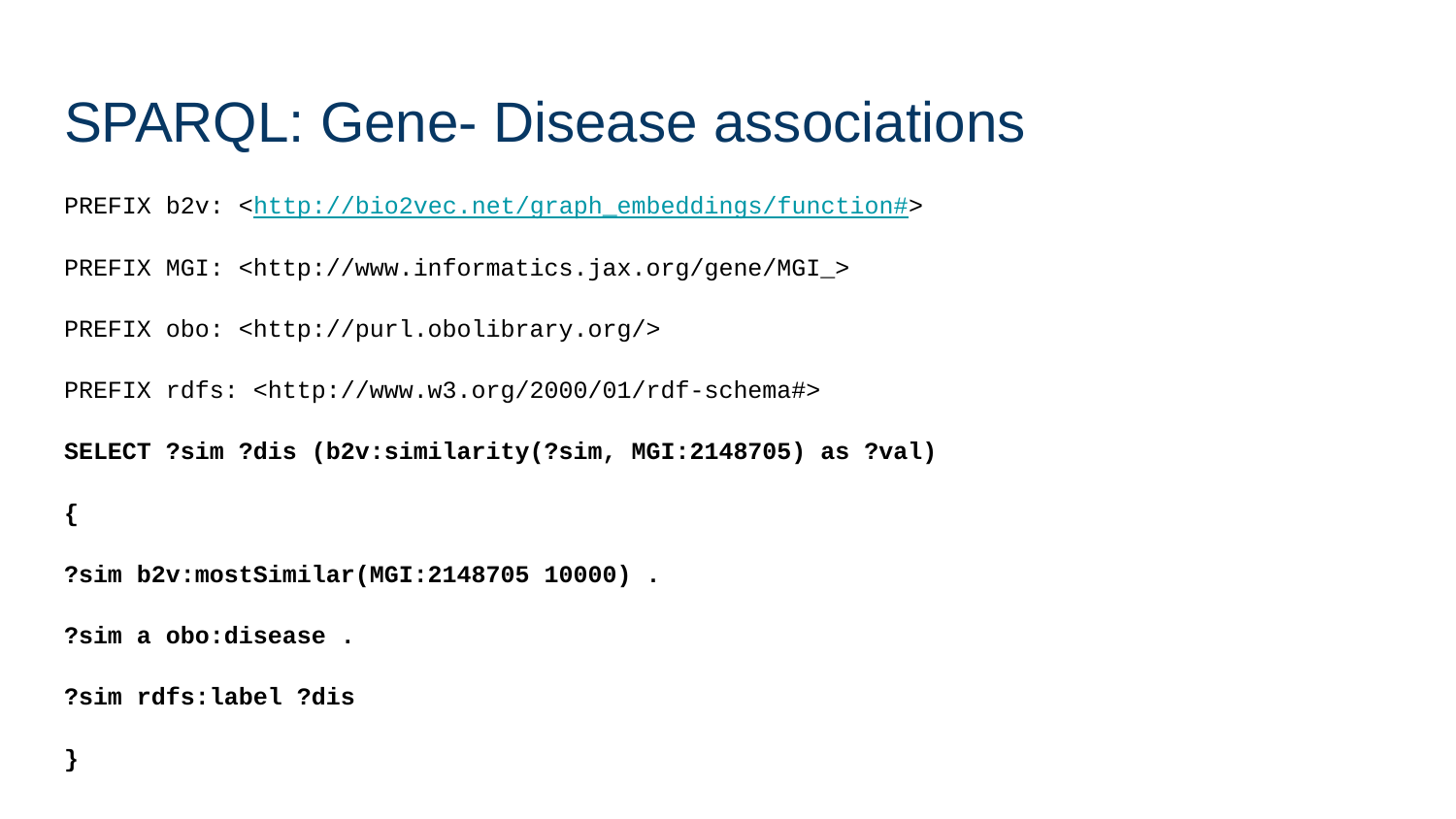

# SPARQL: Gene- Disease associations
PREFIX b2v: <http://bio2vec.net/graph_embeddings/function#>
PREFIX MGI: <http://www.informatics.jax.org/gene/MGI_>
PREFIX obo: <http://purl.obolibrary.org/>
PREFIX rdfs: <http://www.w3.org/2000/01/rdf-schema#>
SELECT ?sim ?dis (b2v:similarity(?sim, MGI:2148705) as ?val)
{
?sim b2v:mostSimilar(MGI:2148705 10000) .
?sim a obo:disease .
?sim rdfs:label ?dis
}